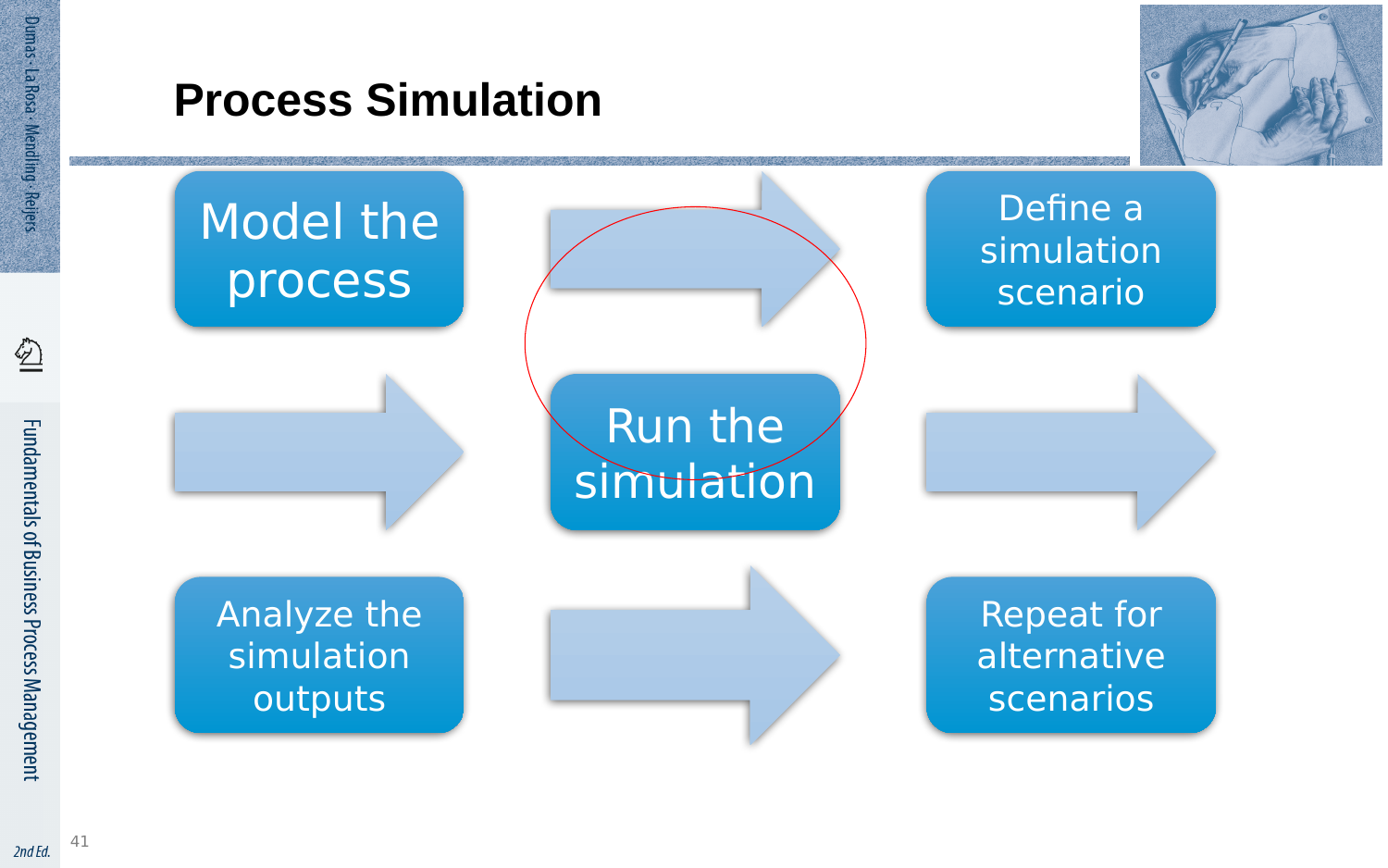

41
# Process Simulation
Model the process
Define a simulation scenario
Run the simulation
Analyze the simulation outputs
Repeat for alternative scenarios